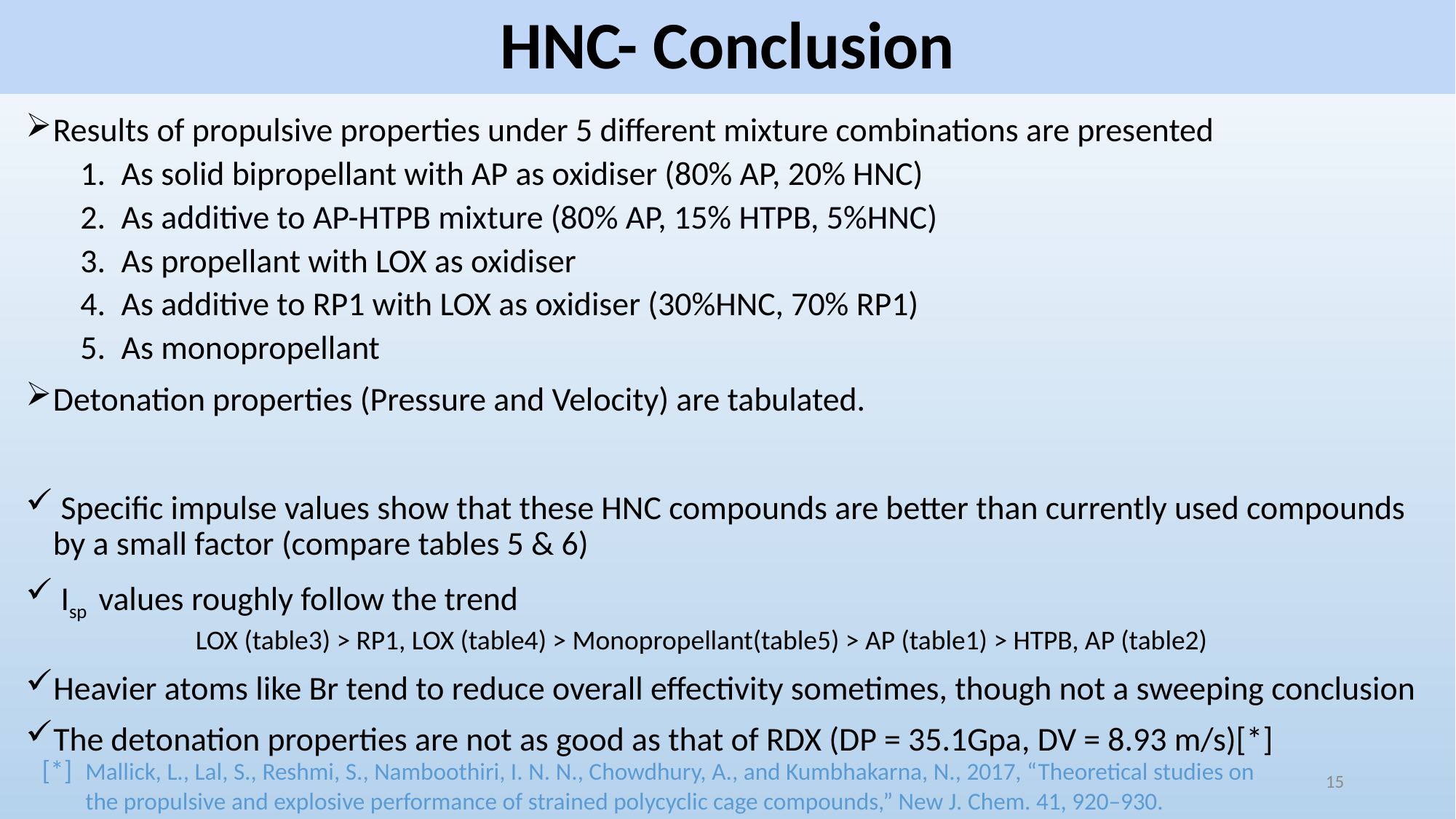

HNC- Conclusion
Results of propulsive properties under 5 different mixture combinations are presented
As solid bipropellant with AP as oxidiser (80% AP, 20% HNC)
As additive to AP-HTPB mixture (80% AP, 15% HTPB, 5%HNC)
As propellant with LOX as oxidiser
As additive to RP1 with LOX as oxidiser (30%HNC, 70% RP1)
As monopropellant
Detonation properties (Pressure and Velocity) are tabulated.

 Specific impulse values show that these HNC compounds are better than currently used compounds by a small factor (compare tables 5 & 6)
 Isp  values roughly follow the trend
	 LOX (table3) > RP1, LOX (table4) > Monopropellant(table5) > AP (table1) > HTPB, AP (table2)
Heavier atoms like Br tend to reduce overall effectivity sometimes, though not a sweeping conclusion
The detonation properties are not as good as that of RDX (DP = 35.1Gpa, DV = 8.93 m/s)[*]
[*]	Mallick, L., Lal, S., Reshmi, S., Namboothiri, I. N. N., Chowdhury, A., and Kumbhakarna, N., 2017, “Theoretical studies on the propulsive and explosive performance of strained polycyclic cage compounds,” New J. Chem. 41, 920–930.

15